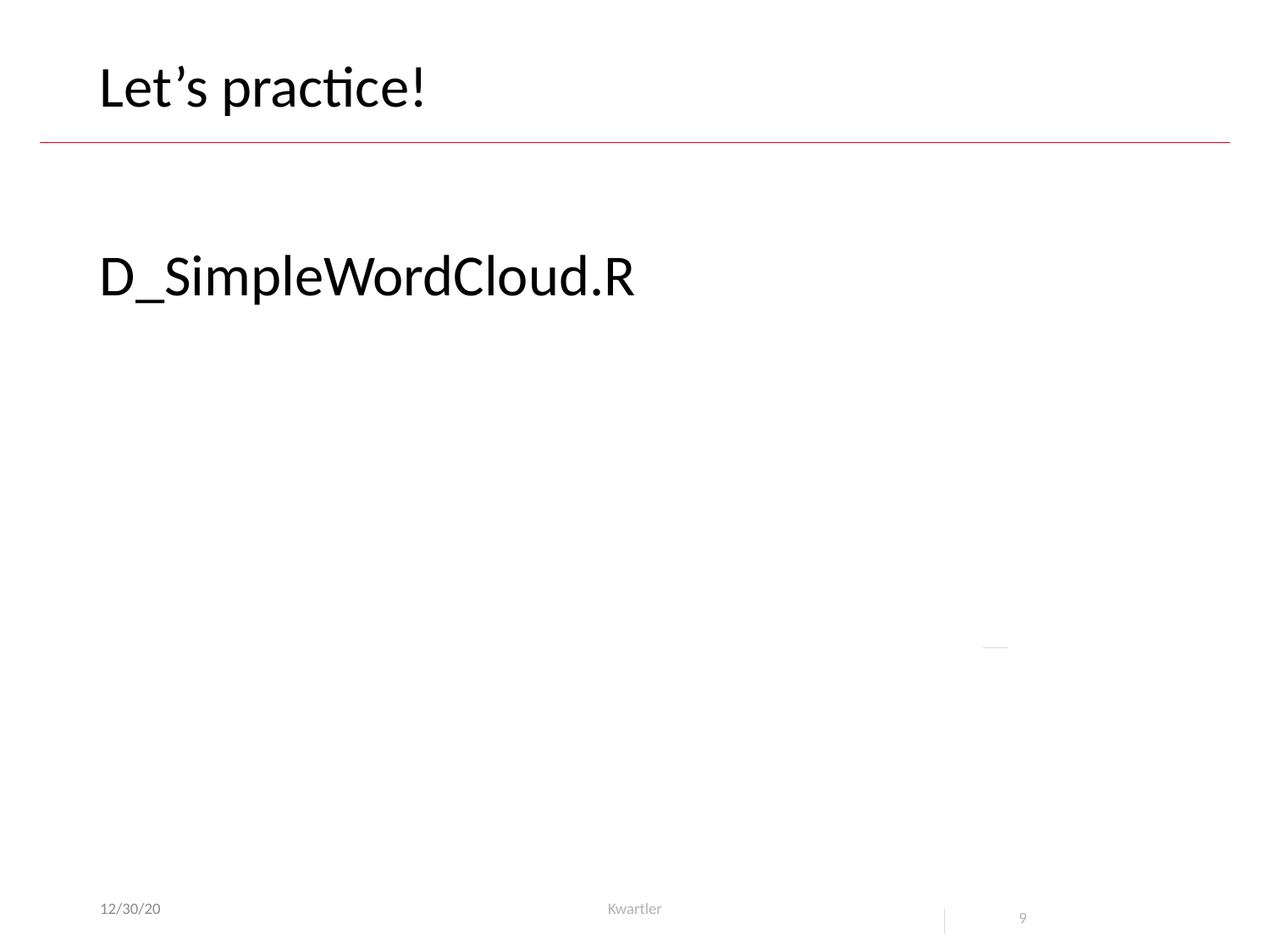

# Let’s practice!
D_SimpleWordCloud.R
12/30/20
Kwartler
9